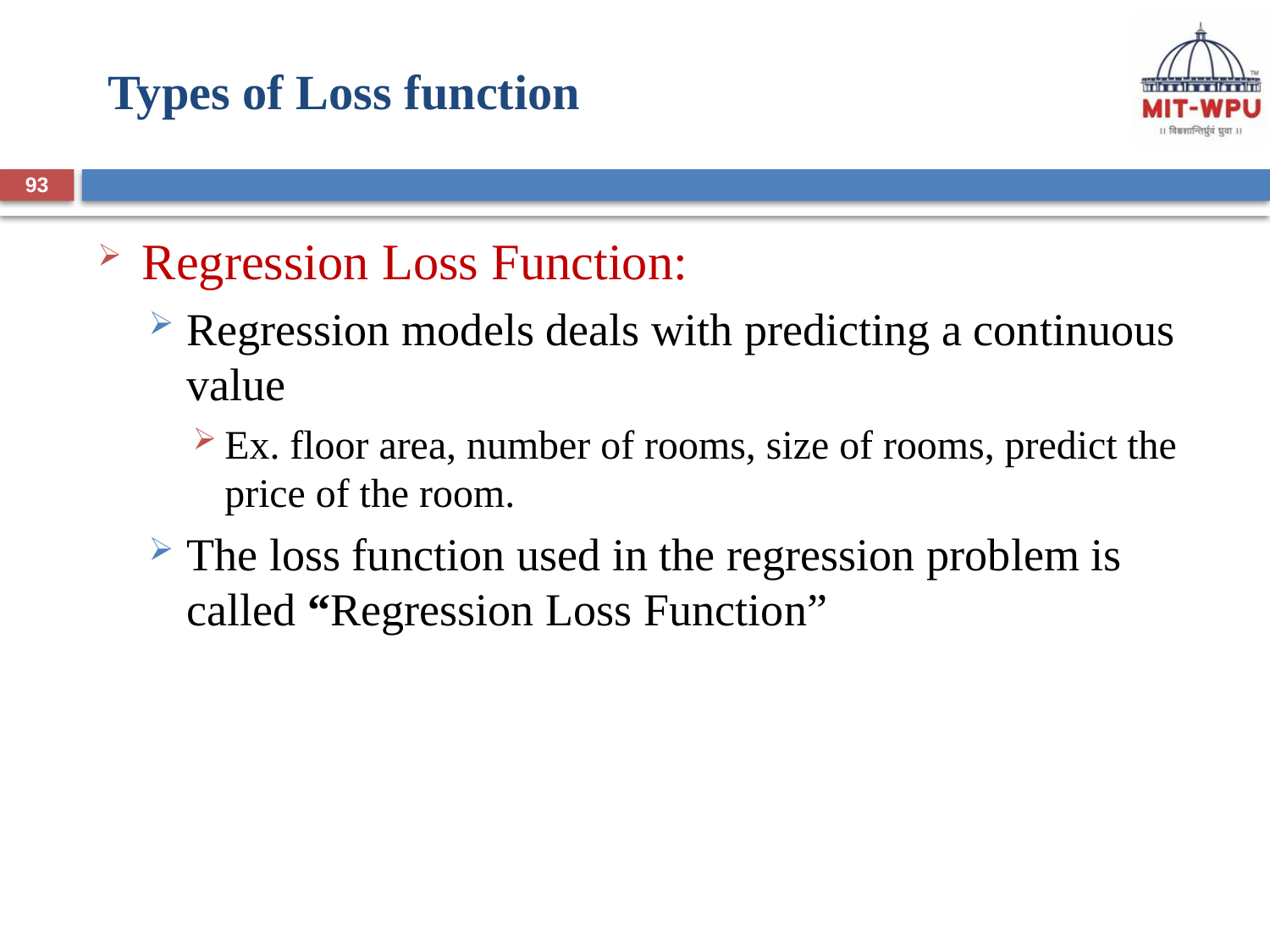

# Types of Loss function
93
Regression Loss Function:
Regression models deals with predicting a continuous value
Ex. floor area, number of rooms, size of rooms, predict the price of the room.
The loss function used in the regression problem is called “Regression Loss Function”